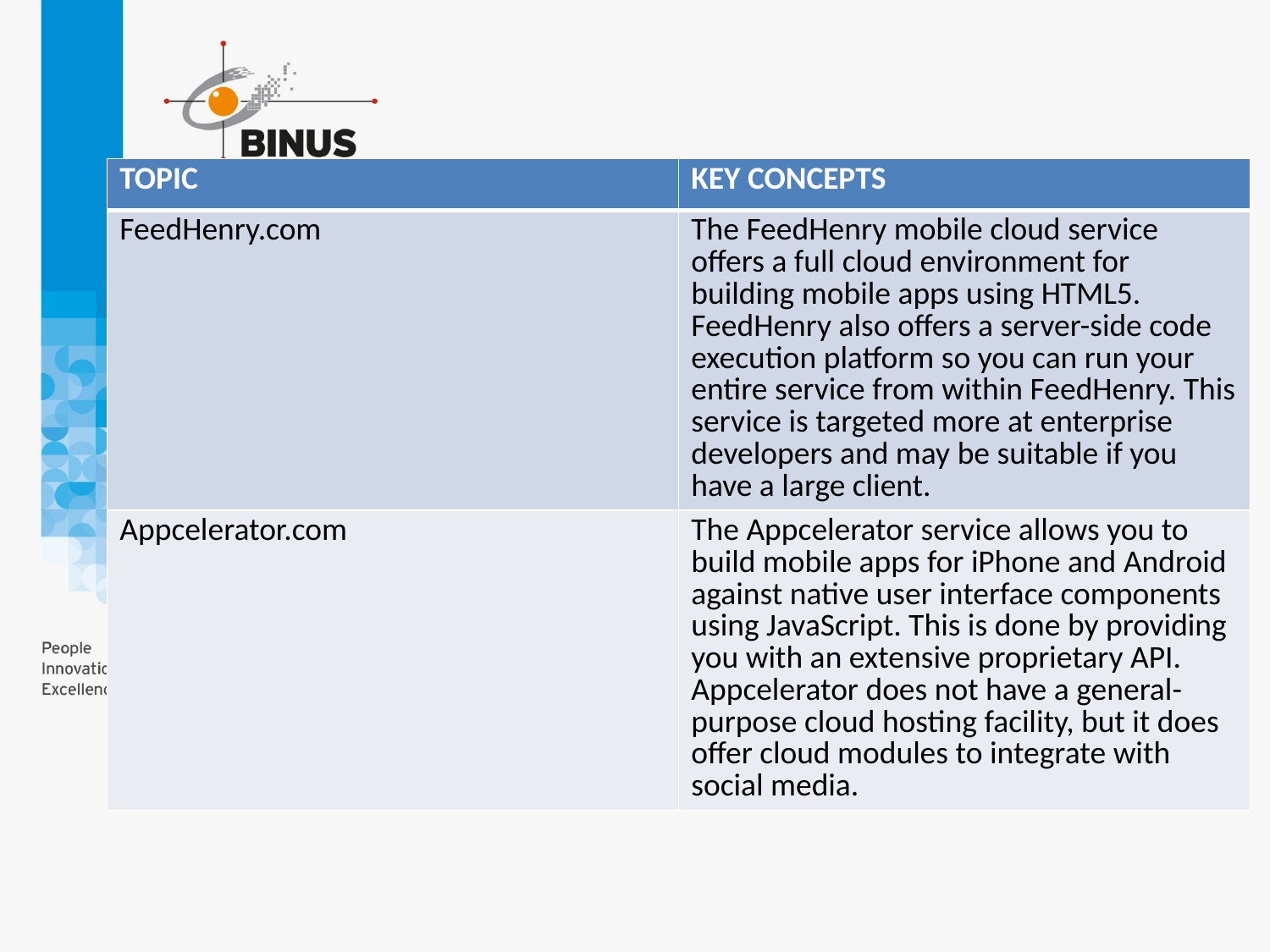

| TOPIC | KEY CONCEPTS |
| --- | --- |
| FeedHenry.com | The FeedHenry mobile cloud service offers a full cloud environment for building mobile apps using HTML5. FeedHenry also offers a server-side code execution platform so you can run your entire service from within FeedHenry. This service is targeted more at enterprise developers and may be suitable if you have a large client. |
| Appcelerator.com | The Appcelerator service allows you to build mobile apps for iPhone and Android against native user interface components using JavaScript. This is done by providing you with an extensive proprietary API. Appcelerator does not have a general-purpose cloud hosting facility, but it does offer cloud modules to integrate with social media. |
#